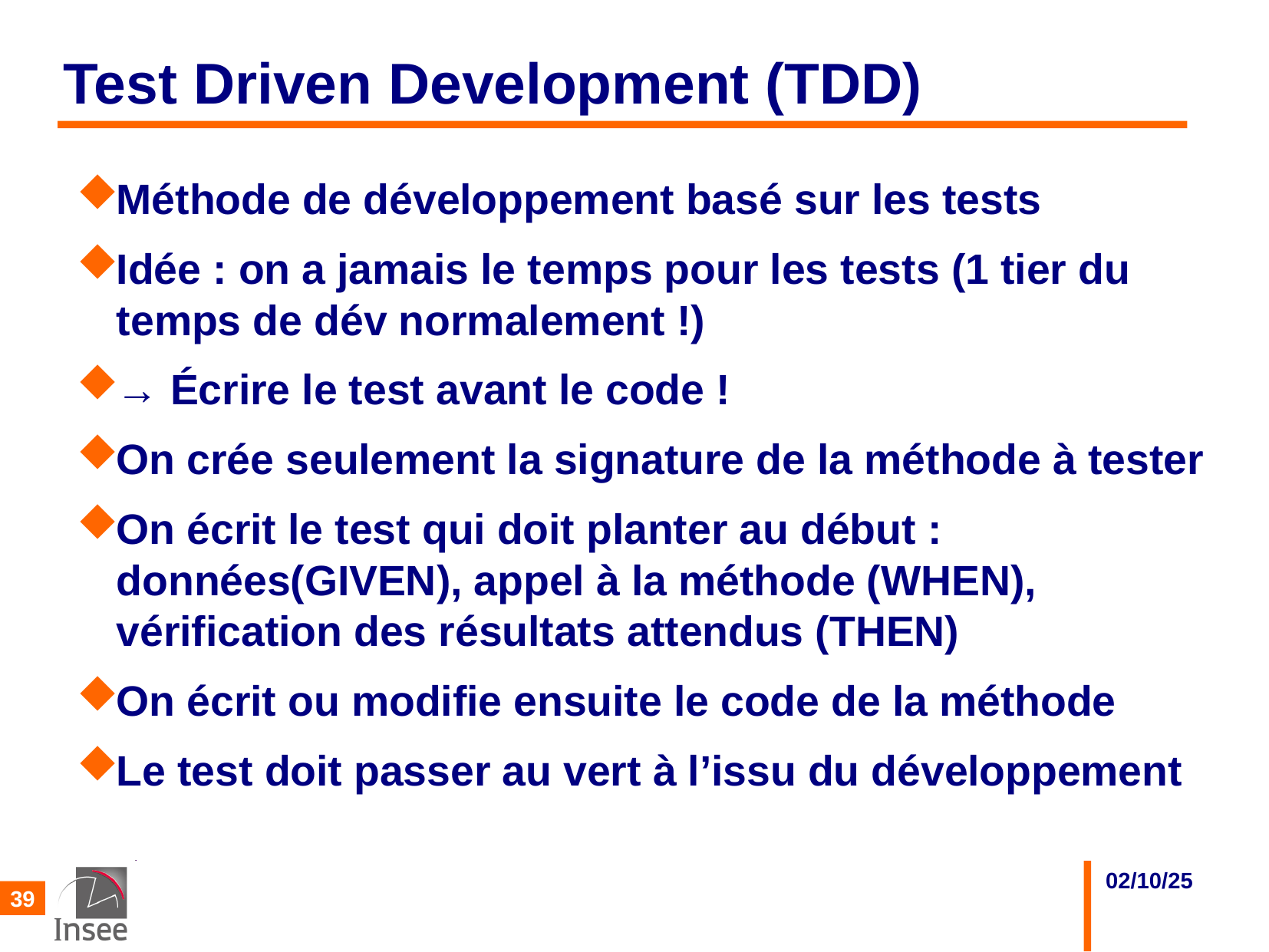

# Test Driven Development (TDD)

Méthode de développement basé sur les tests
Idée : on a jamais le temps pour les tests (1 tier du temps de dév normalement !)
→ Écrire le test avant le code !
On crée seulement la signature de la méthode à tester
On écrit le test qui doit planter au début : données(GIVEN), appel à la méthode (WHEN), vérification des résultats attendus (THEN)
On écrit ou modifie ensuite le code de la méthode
Le test doit passer au vert à l’issu du développement
02/10/25
39